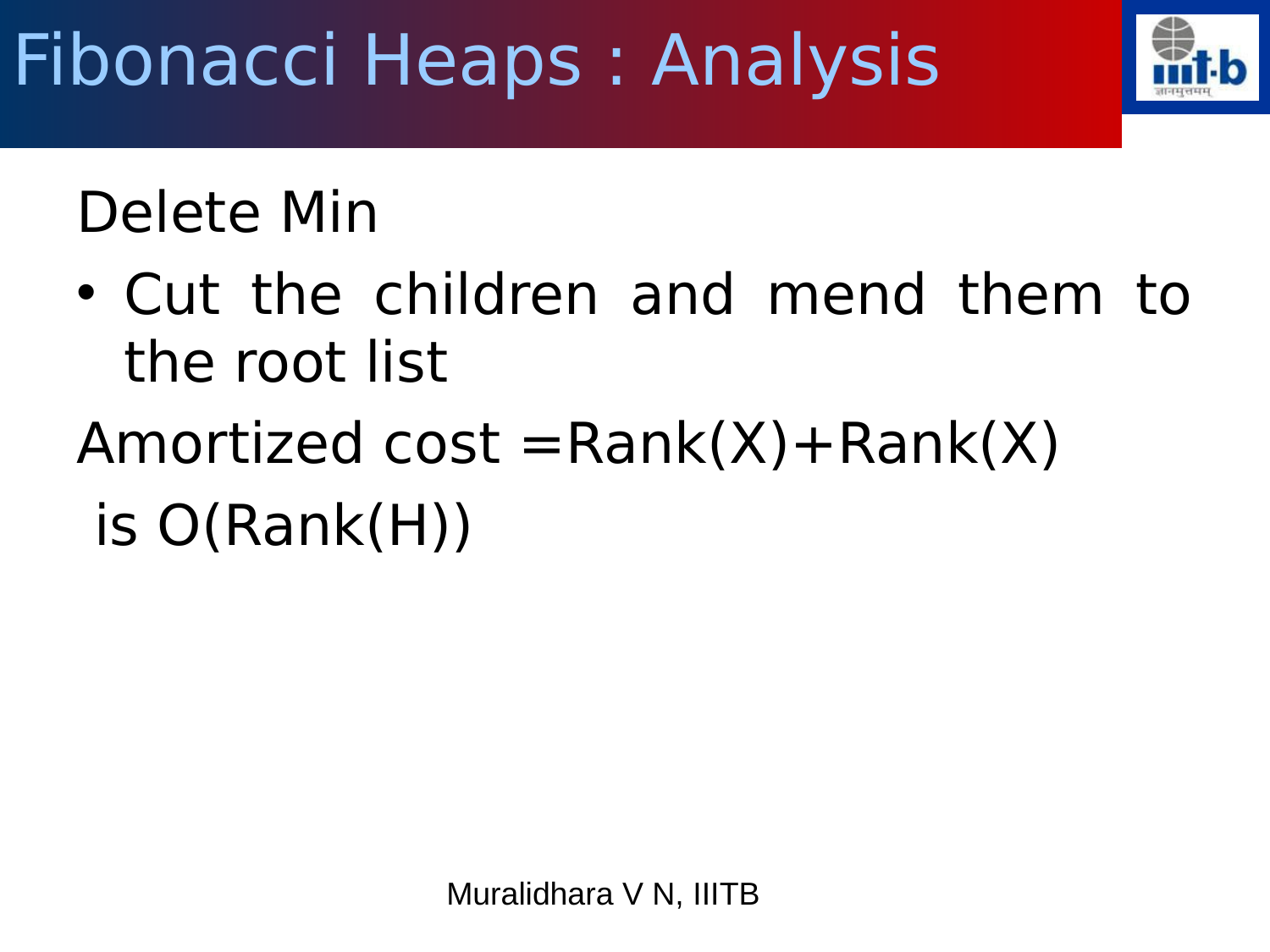

# Fibonacci Heaps : Analysis
Delete Min
Cut the children and mend them to the root list
Amortized cost =Rank(X)+Rank(X)
 is O(Rank(H))
Muralidhara V N, IIITB